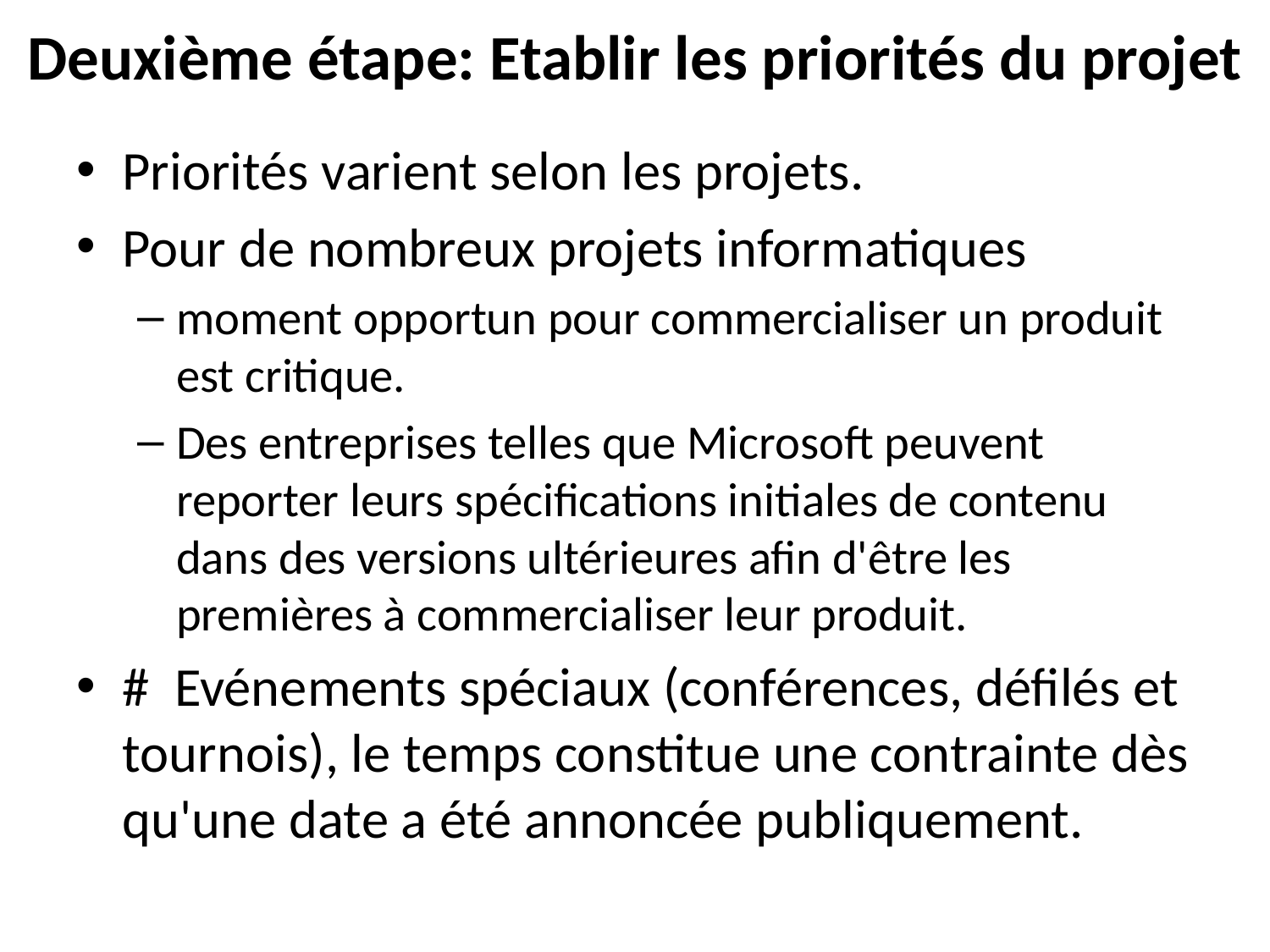

# Deuxième étape: Etablir les priorités du projet
Priorités varient selon les projets.
Pour de nombreux projets informatiques
moment opportun pour commercialiser un produit est critique.
Des entreprises telles que Microsoft peuvent reporter leurs spécifications initiales de contenu dans des versions ultérieures afin d'être les premières à commercialiser leur produit.
#  Evénements spéciaux (conférences, défilés et tournois), le temps constitue une contrainte dès qu'une date a été annoncée publiquement.